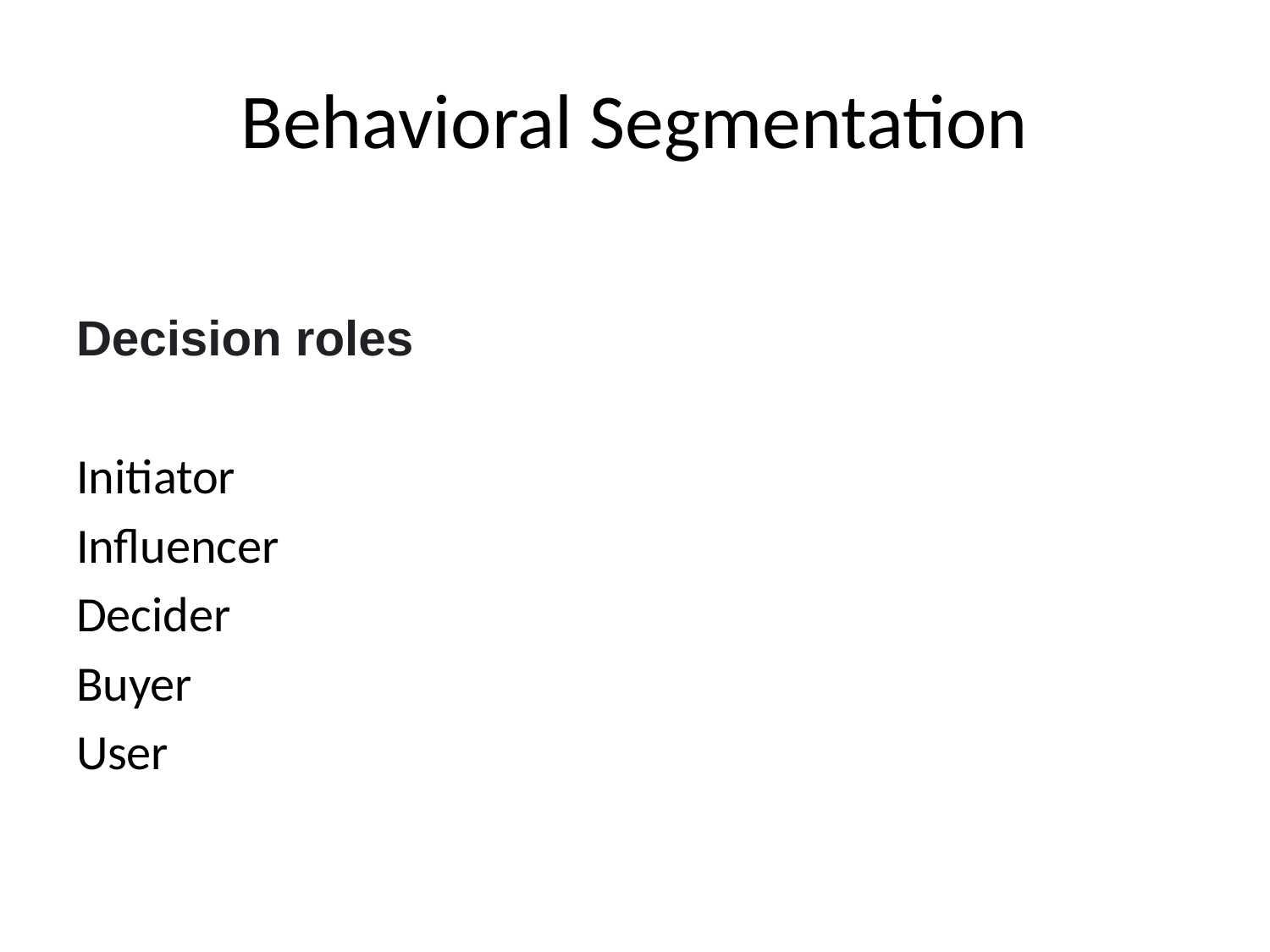

# Behavioral Segmentation

Decision roles

Initiator
Influencer
Decider
Buyer
User